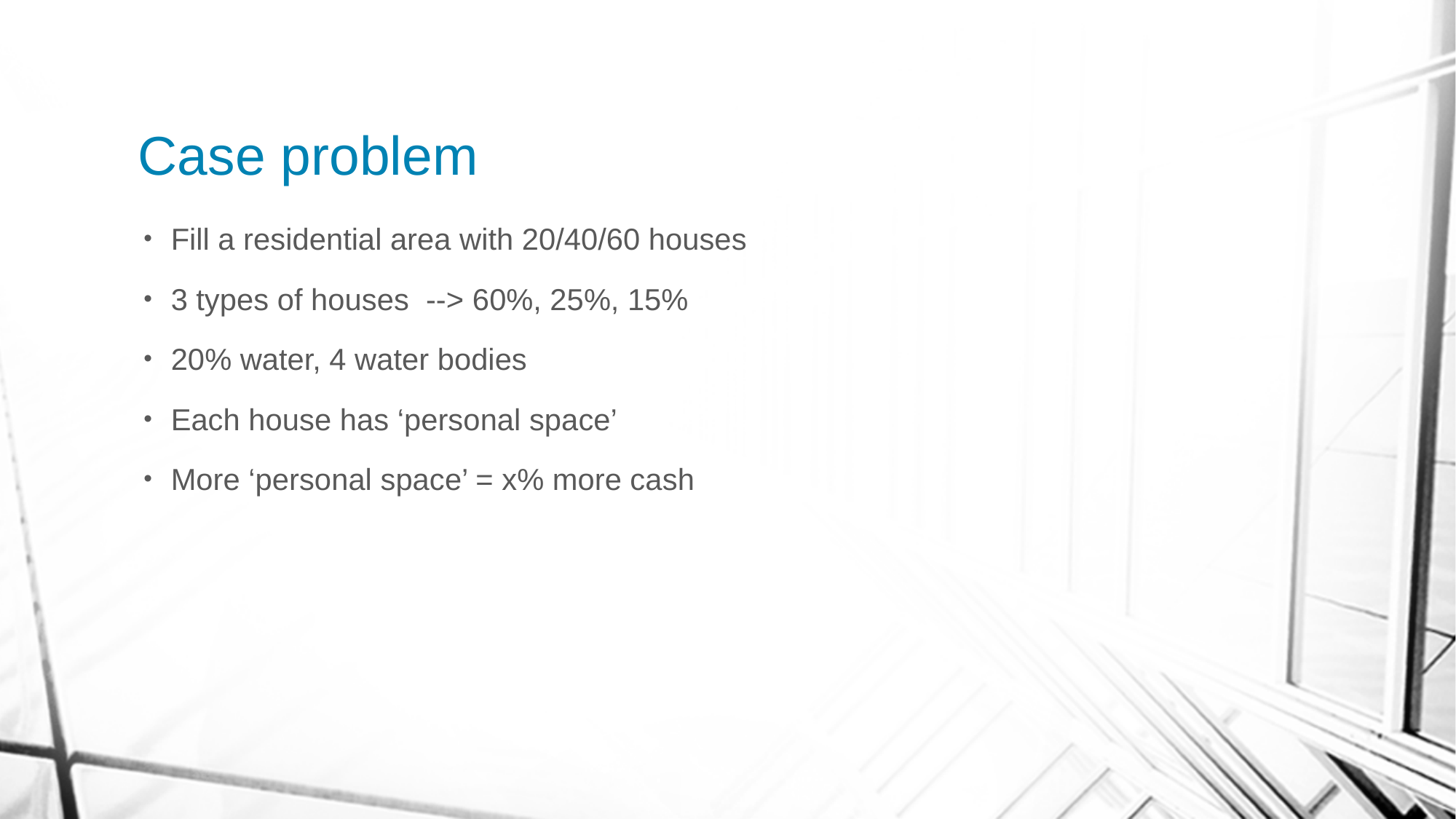

# Case problem
Fill a residential area with 20/40/60 houses
3 types of houses  --> 60%, 25%, 15%
20% water, 4 water bodies
Each house has ‘personal space’
More ‘personal space’ = x% more cash